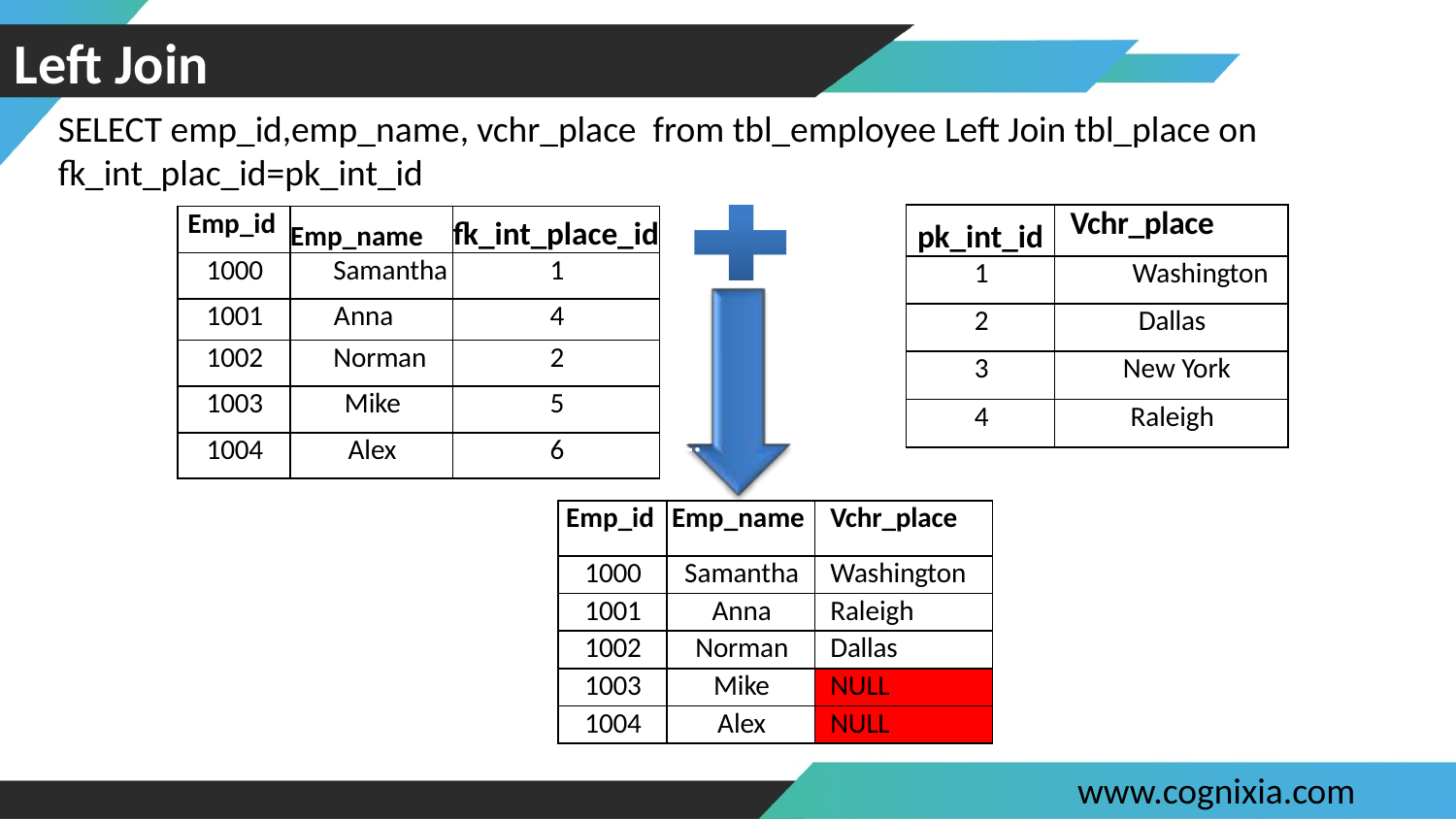

# Left Join
SELECT emp_id,emp_name, vchr_place  from tbl_employee Left Join tbl_place on fk_int_plac_id=pk_int_id

| pk\_int\_id | Vchr\_place |
| --- | --- |
| 1 | Washington |
| 2 | Dallas |
| 3 | New York |
| 4 | Raleigh |
| Emp\_id | Emp\_name | fk\_int\_place\_id |
| --- | --- | --- |
| 1000 | Samantha | 1 |
| 1001 | Anna | 4 |
| 1002 | Norman | 2 |
| 1003 | Mike | 5 |
| 1004 | Alex | 6 |

Left  Join
| Emp\_id | Emp\_name | Vchr\_place |
| --- | --- | --- |
| 1000 | Samantha | Washington |
| 1001 | Anna | Raleigh |
| 1002 | Norman | Dallas |
| 1003 | Mike | NULL |
| 1004 | Alex | NULL |